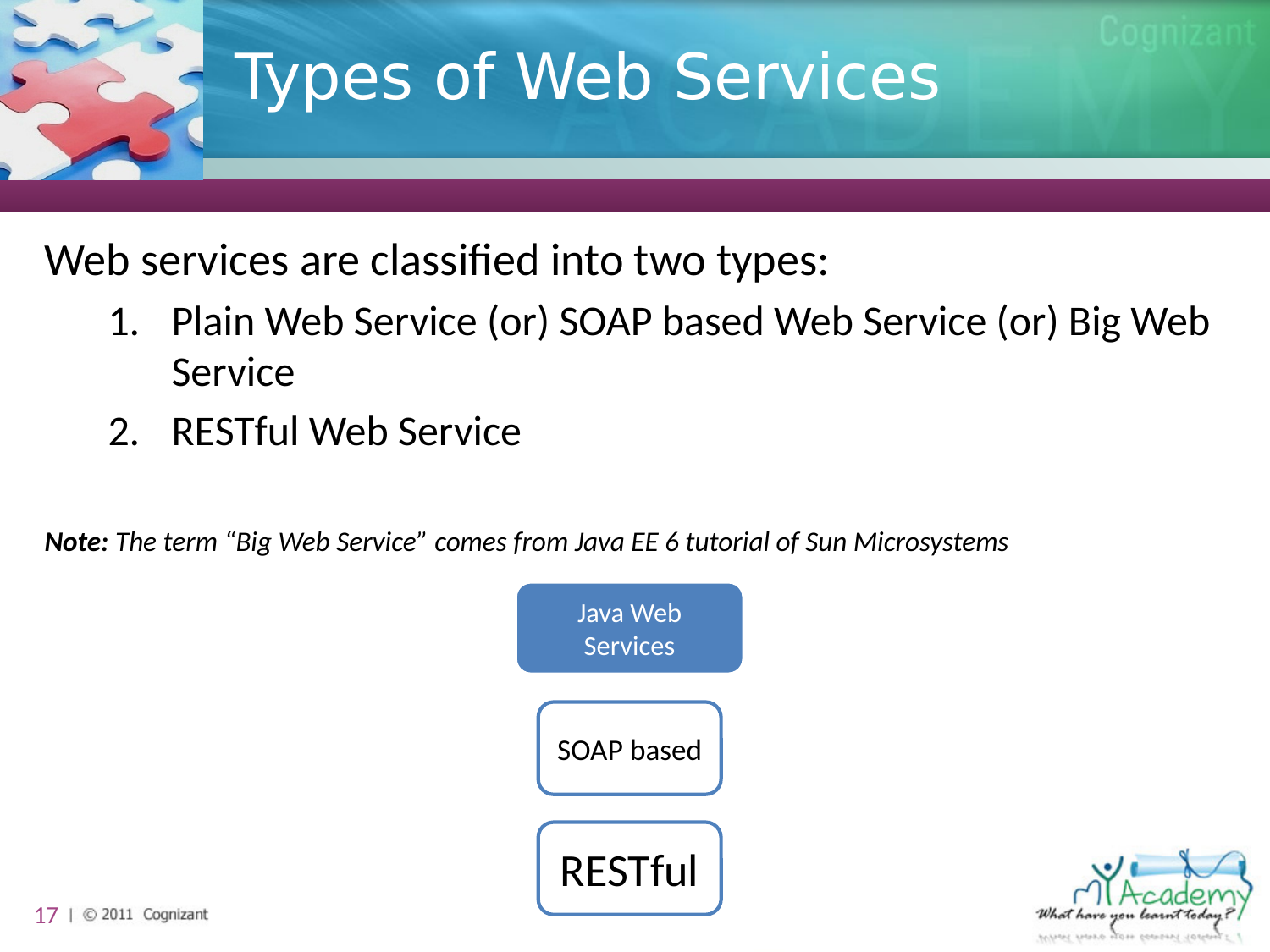

# Types of Web Services
Web services are classified into two types:
Plain Web Service (or) SOAP based Web Service (or) Big Web Service
RESTful Web Service

Note: The term “Big Web Service” comes from Java EE 6 tutorial of Sun Microsystems
Java Web Services
SOAP based
RESTful
17